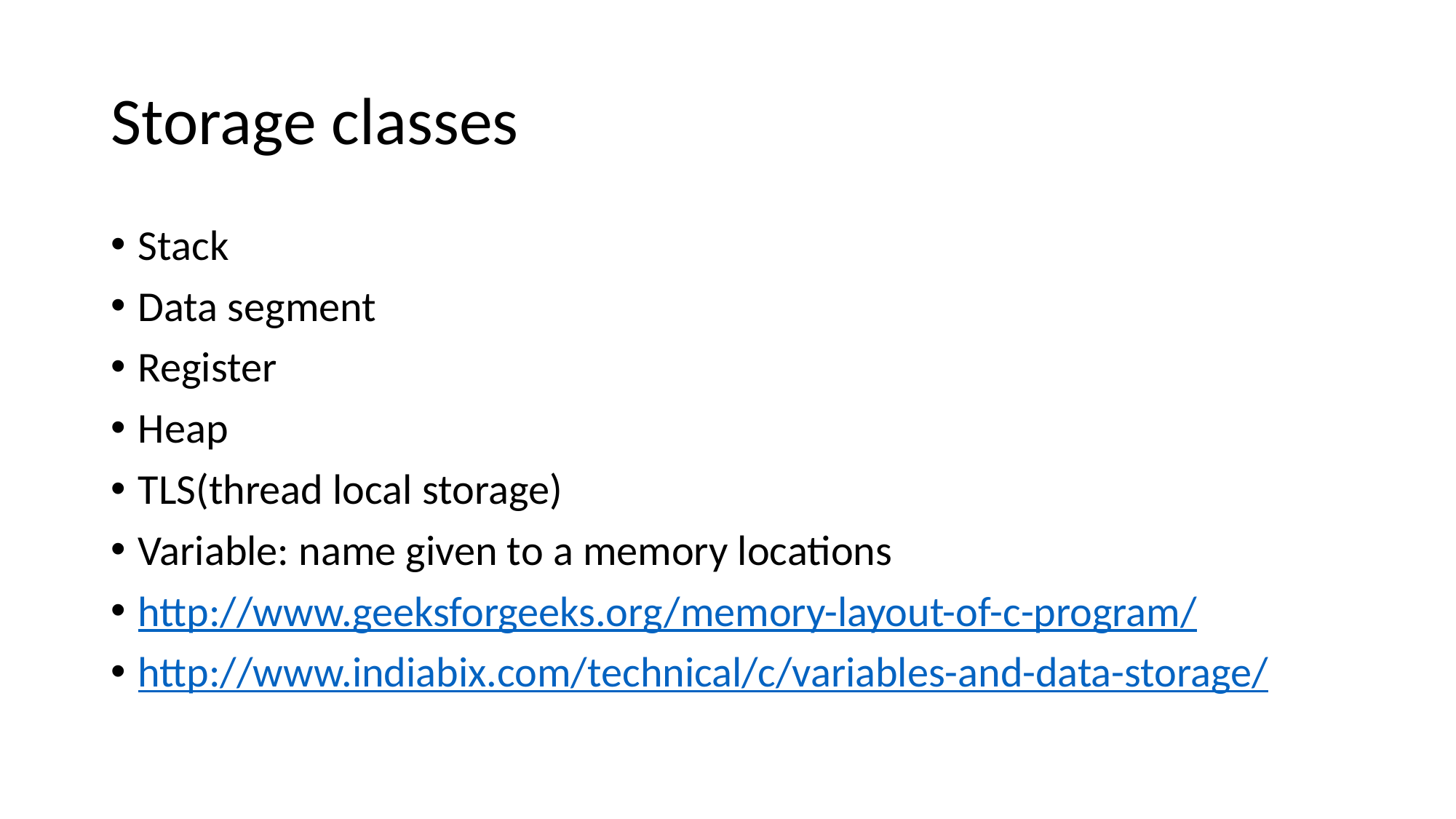

# Storage classes
Stack
Data segment
Register
Heap
TLS(thread local storage)
Variable: name given to a memory locations
http://www.geeksforgeeks.org/memory-layout-of-c-program/
http://www.indiabix.com/technical/c/variables-and-data-storage/